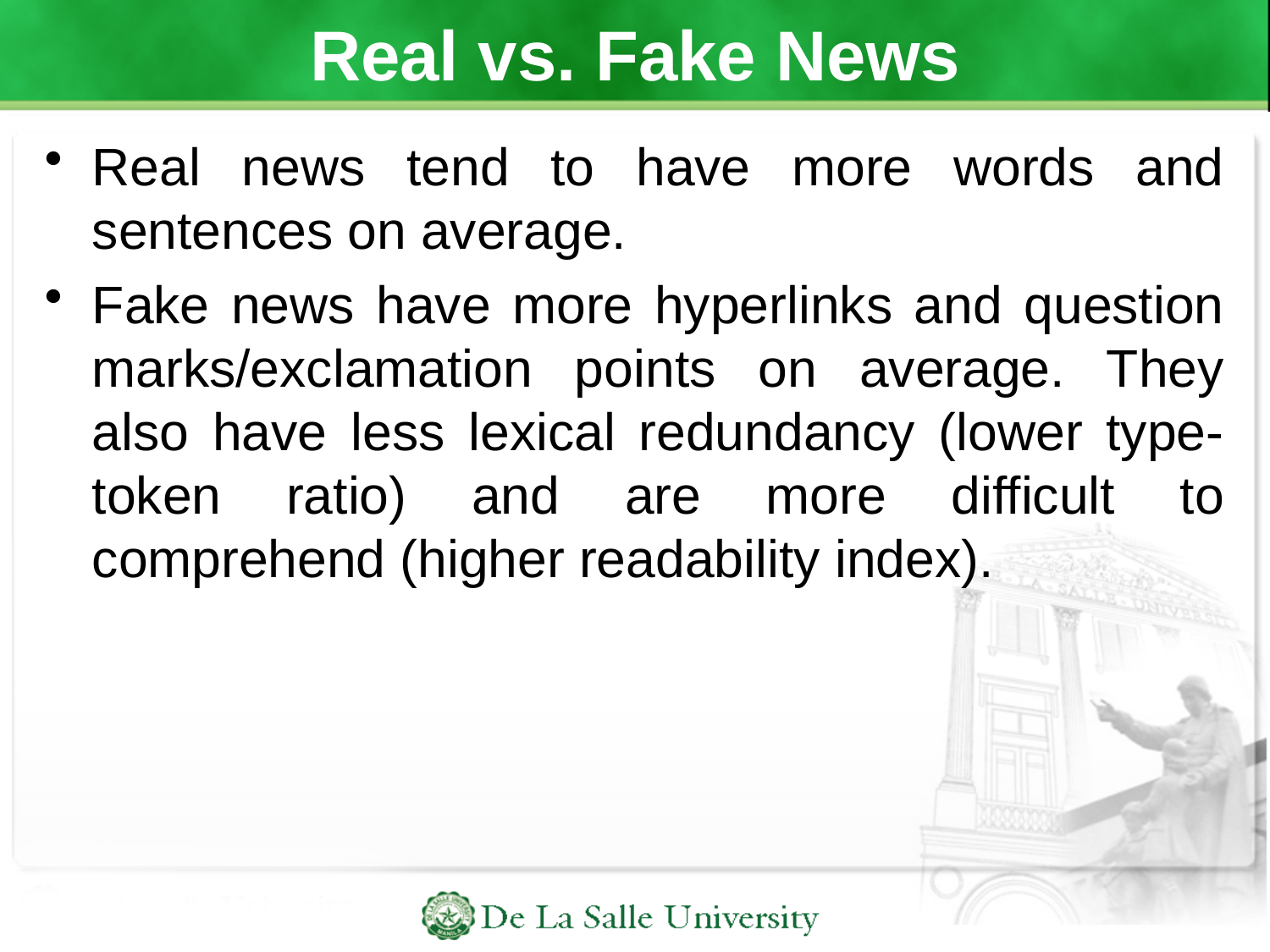

# Real vs. Fake News
Real news tend to have more words and sentences on average.
Fake news have more hyperlinks and question marks/exclamation points on average. They also have less lexical redundancy (lower type-token ratio) and are more difficult to comprehend (higher readability index).